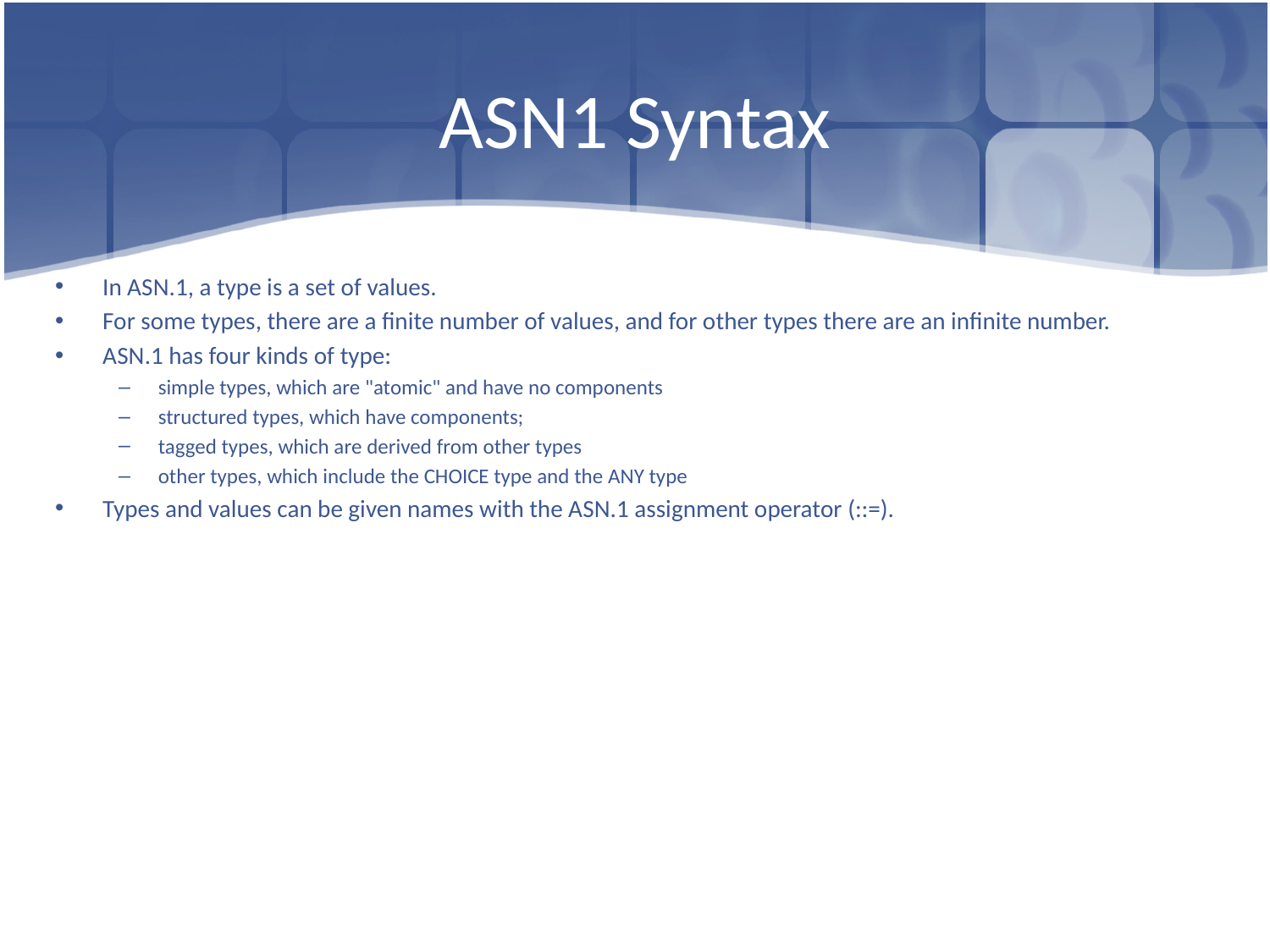

# ASN1 Syntax
In ASN.1, a type is a set of values.
For some types, there are a finite number of values, and for other types there are an infinite number.
ASN.1 has four kinds of type:
simple types, which are "atomic" and have no components
structured types, which have components;
tagged types, which are derived from other types
other types, which include the CHOICE type and the ANY type
Types and values can be given names with the ASN.1 assignment operator (::=).